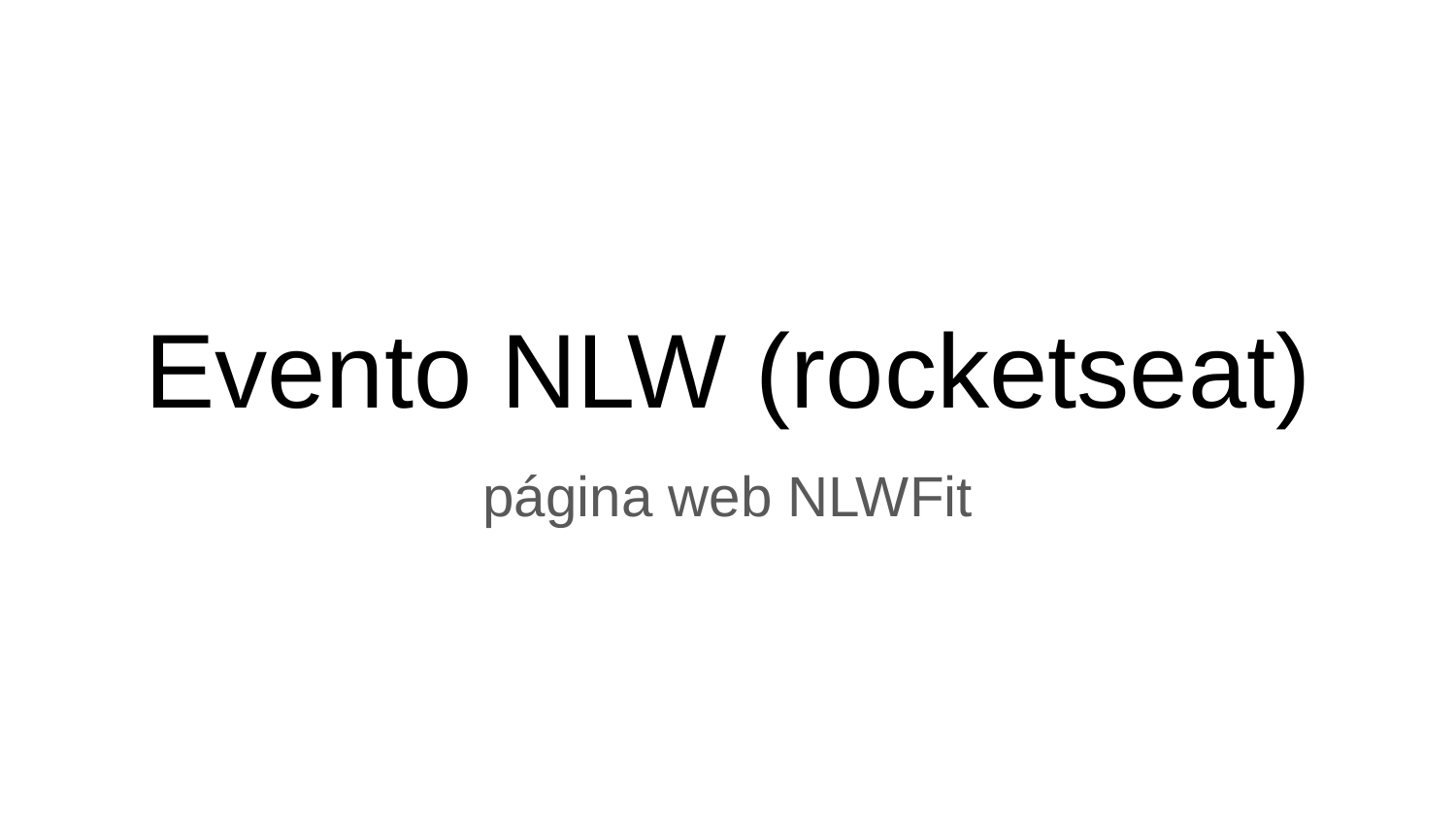

# Evento NLW (rocketseat)
página web NLWFit